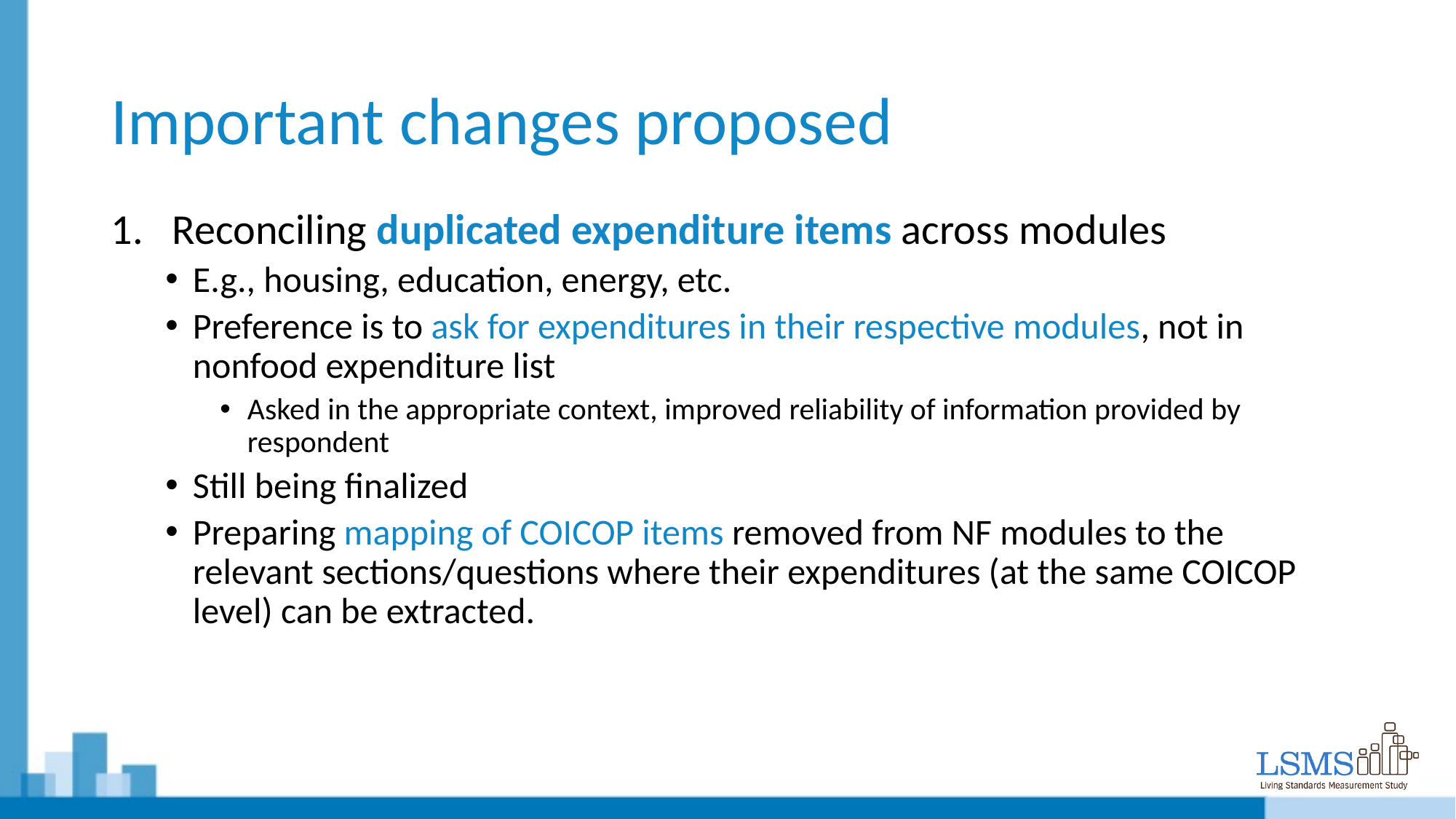

# Important changes proposed
Reconciling duplicated expenditure items across modules
E.g., housing, education, energy, etc.
Preference is to ask for expenditures in their respective modules, not in nonfood expenditure list
Asked in the appropriate context, improved reliability of information provided by respondent
Still being finalized
Preparing mapping of COICOP items removed from NF modules to the relevant sections/questions where their expenditures (at the same COICOP level) can be extracted.